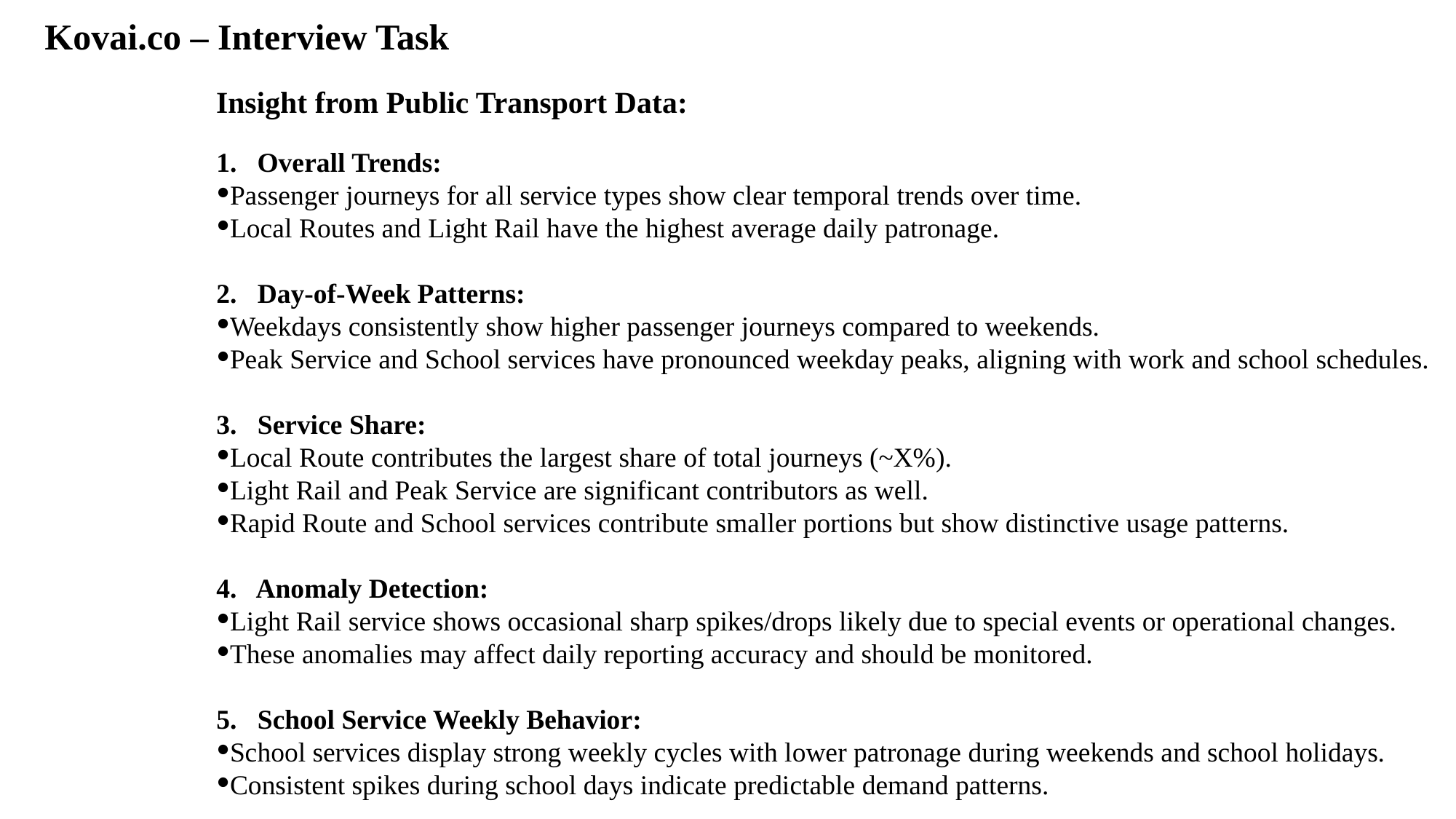

Kovai.co – Interview Task
Insight from Public Transport Data:
Overall Trends:
Passenger journeys for all service types show clear temporal trends over time.
Local Routes and Light Rail have the highest average daily patronage.

2.   Day-of-Week Patterns:
Weekdays consistently show higher passenger journeys compared to weekends.
Peak Service and School services have pronounced weekday peaks, aligning with work and school schedules.

3.   Service Share:
Local Route contributes the largest share of total journeys (~X%).
Light Rail and Peak Service are significant contributors as well.
Rapid Route and School services contribute smaller portions but show distinctive usage patterns.

4.   Anomaly Detection:
Light Rail service shows occasional sharp spikes/drops likely due to special events or operational changes.
These anomalies may affect daily reporting accuracy and should be monitored.

5.   School Service Weekly Behavior:
School services display strong weekly cycles with lower patronage during weekends and school holidays.
Consistent spikes during school days indicate predictable demand patterns.